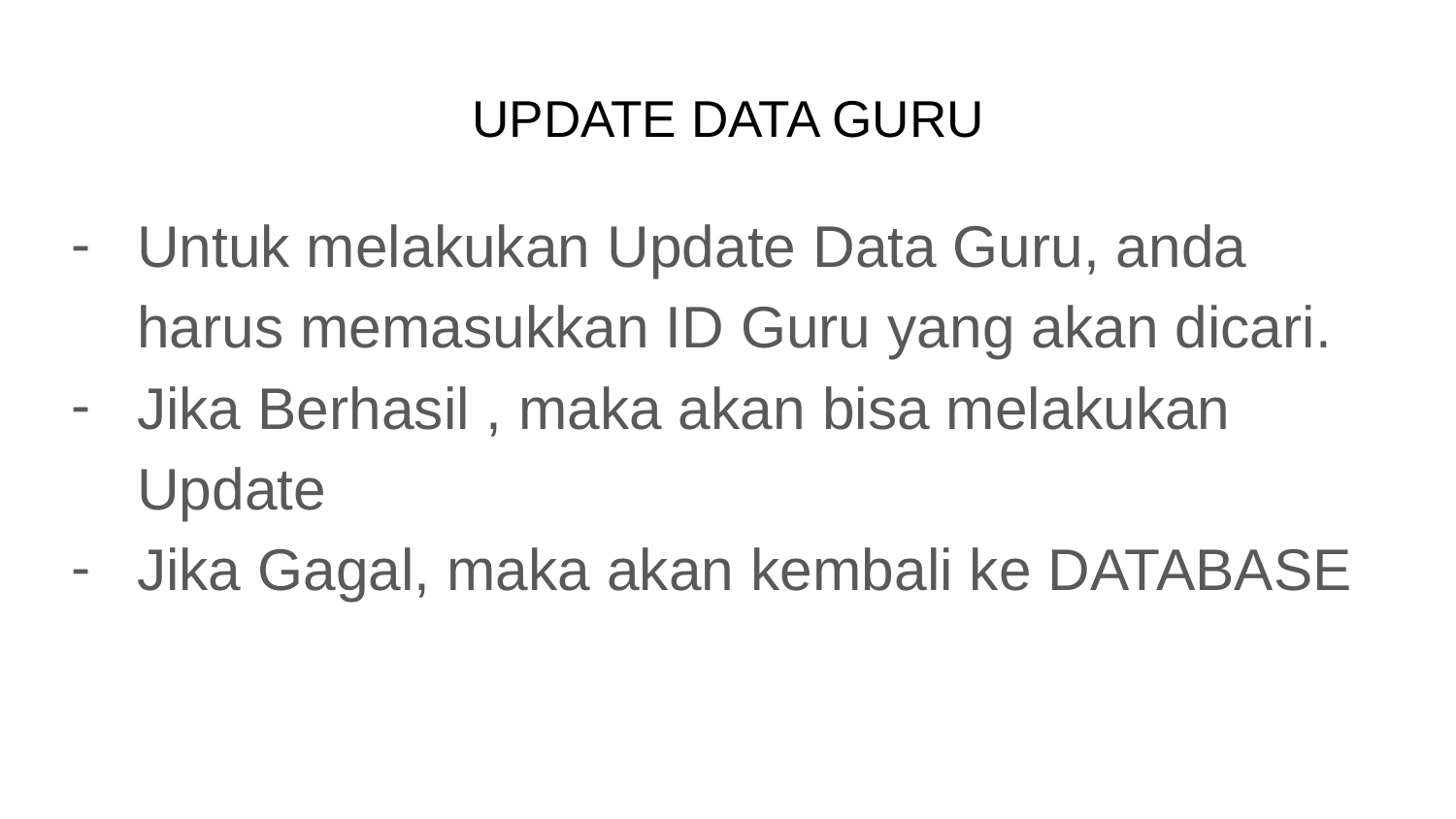

# UPDATE DATA GURU
Untuk melakukan Update Data Guru, anda harus memasukkan ID Guru yang akan dicari.
Jika Berhasil , maka akan bisa melakukan Update
Jika Gagal, maka akan kembali ke DATABASE